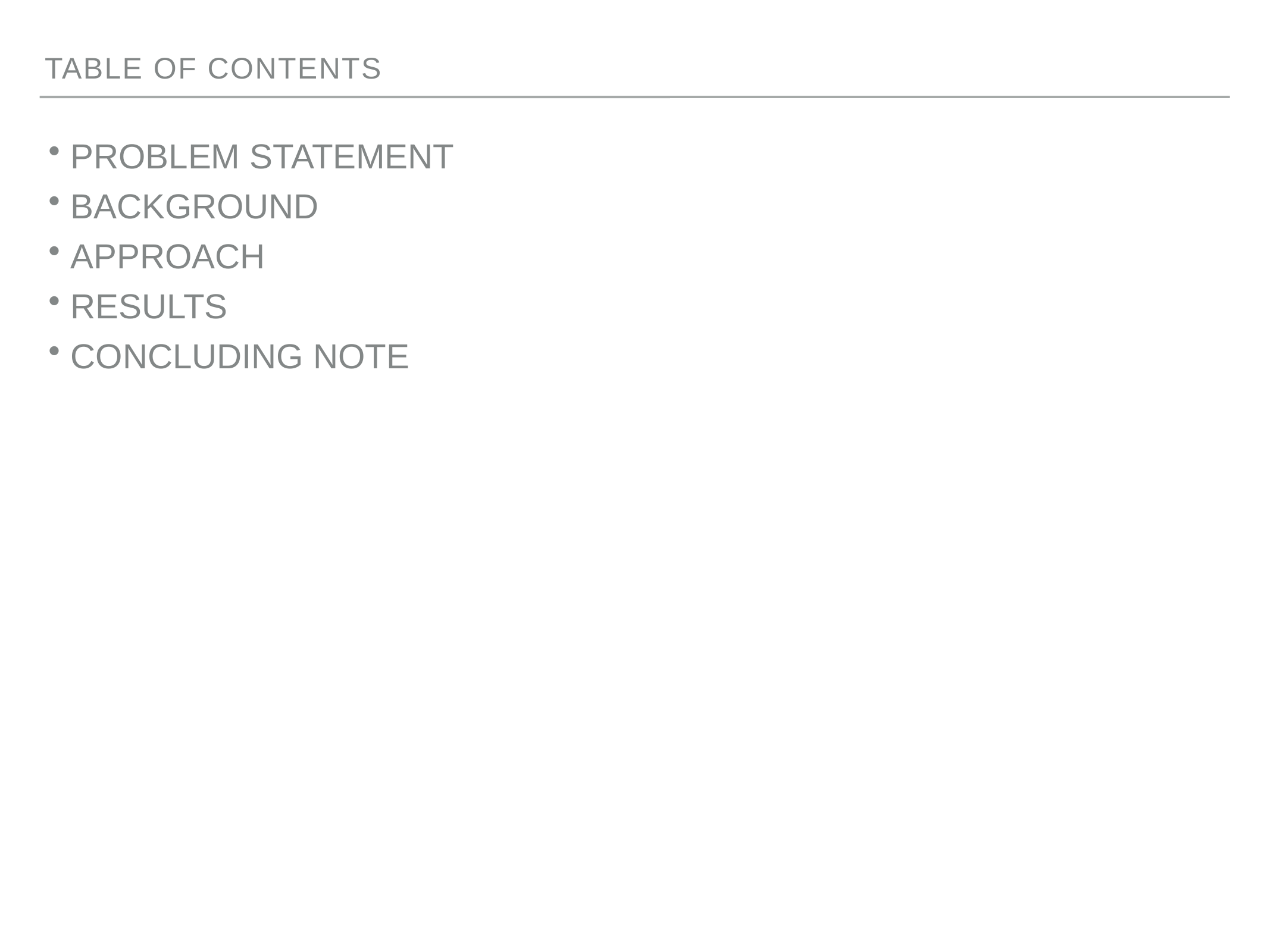

table of contents

PROBLEM STATEMENT
BACKGROUND
APPROACH
RESULTS
concluding note